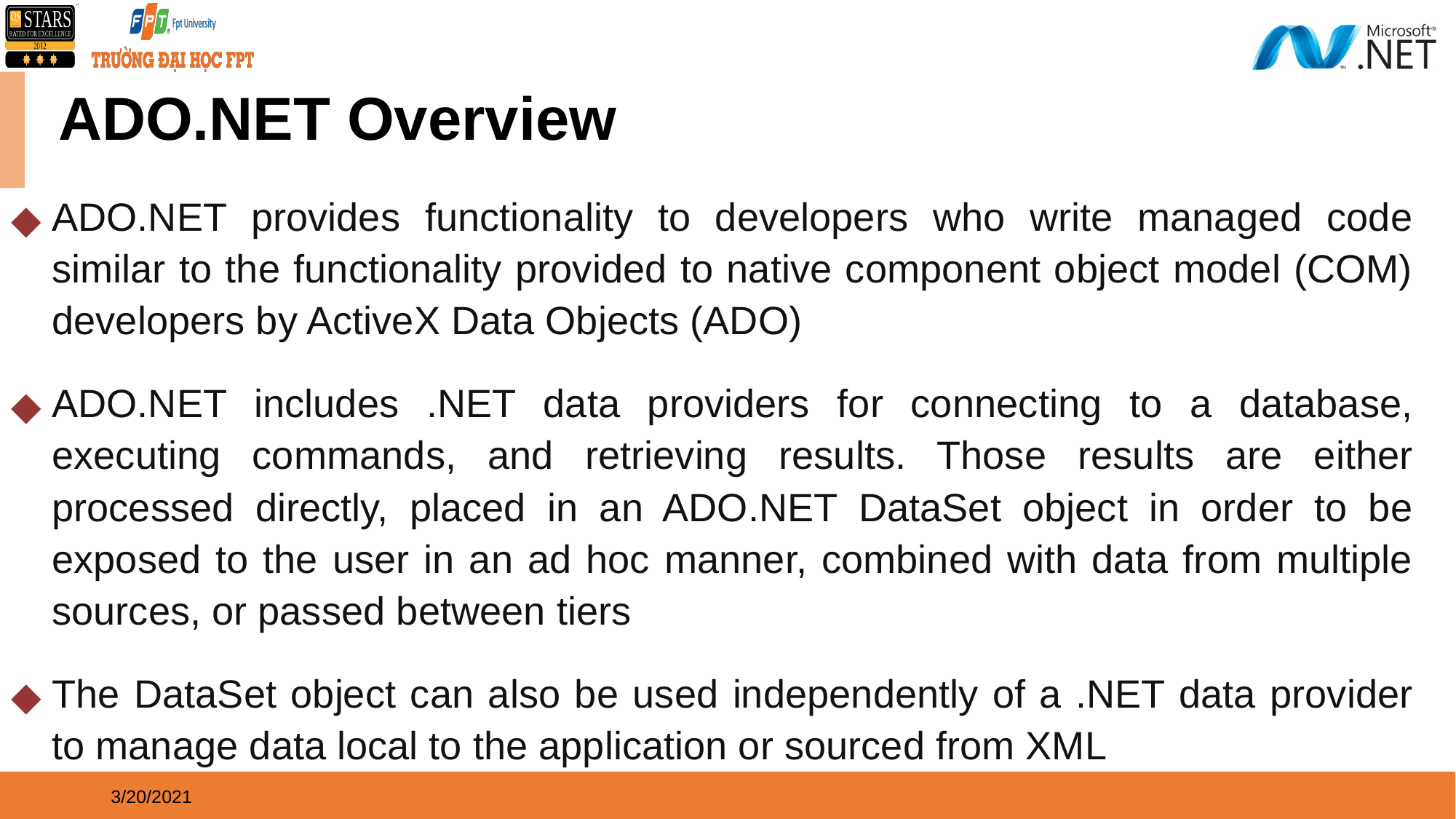

ADO.NET Overview
ADO.NET provides functionality to developers who write managed code similar to the functionality provided to native component object model (COM) developers by ActiveX Data Objects (ADO)
ADO.NET includes .NET data providers for connecting to a database, executing commands, and retrieving results. Those results are either processed directly, placed in an ADO.NET DataSet object in order to be exposed to the user in an ad hoc manner, combined with data from multiple sources, or passed between tiers
The DataSet object can also be used independently of a .NET data provider to manage data local to the application or sourced from XML
3/20/2021
13